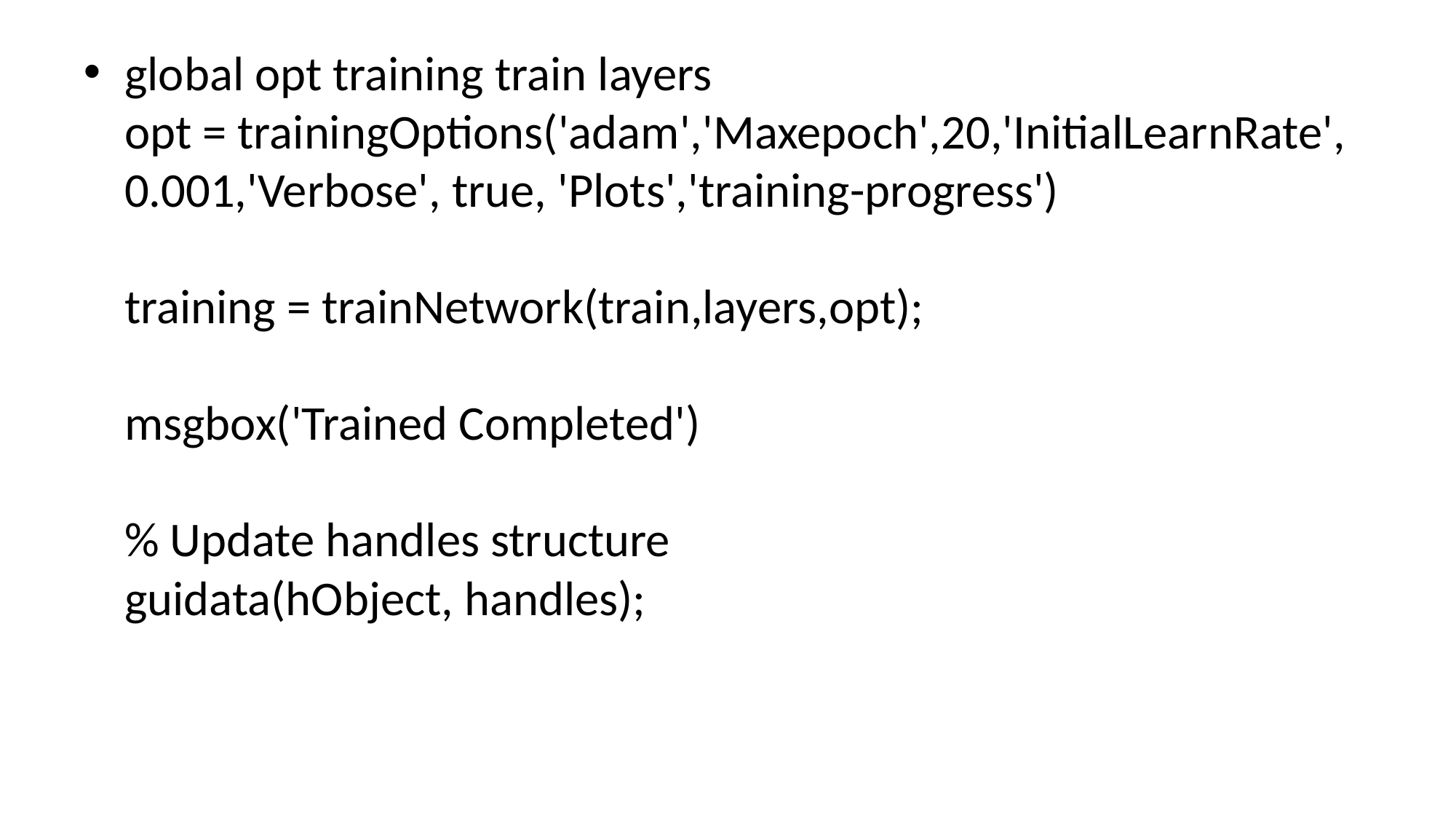

global opt training train layers
opt = trainingOptions('adam','Maxepoch',20,'InitialLearnRate', 0.001,'Verbose', true, 'Plots','training-progress')
training = trainNetwork(train,layers,opt);
msgbox('Trained Completed')
% Update handles structure
guidata(hObject, handles);